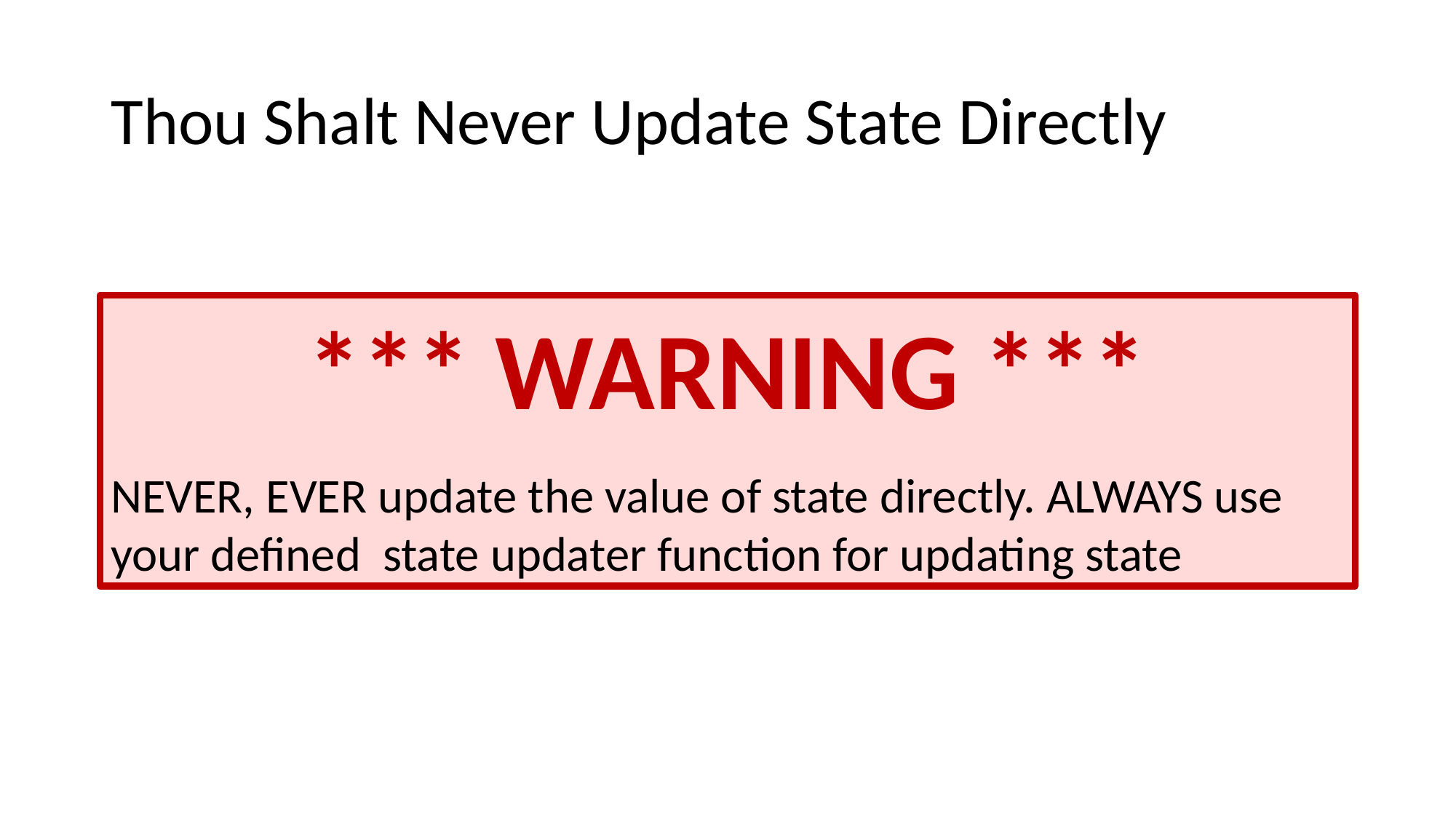

# Thou Shalt Never Update State Directly
*** WARNING ***

NEVER, EVER update the value of state directly. ALWAYS use your defined  state updater function for updating state